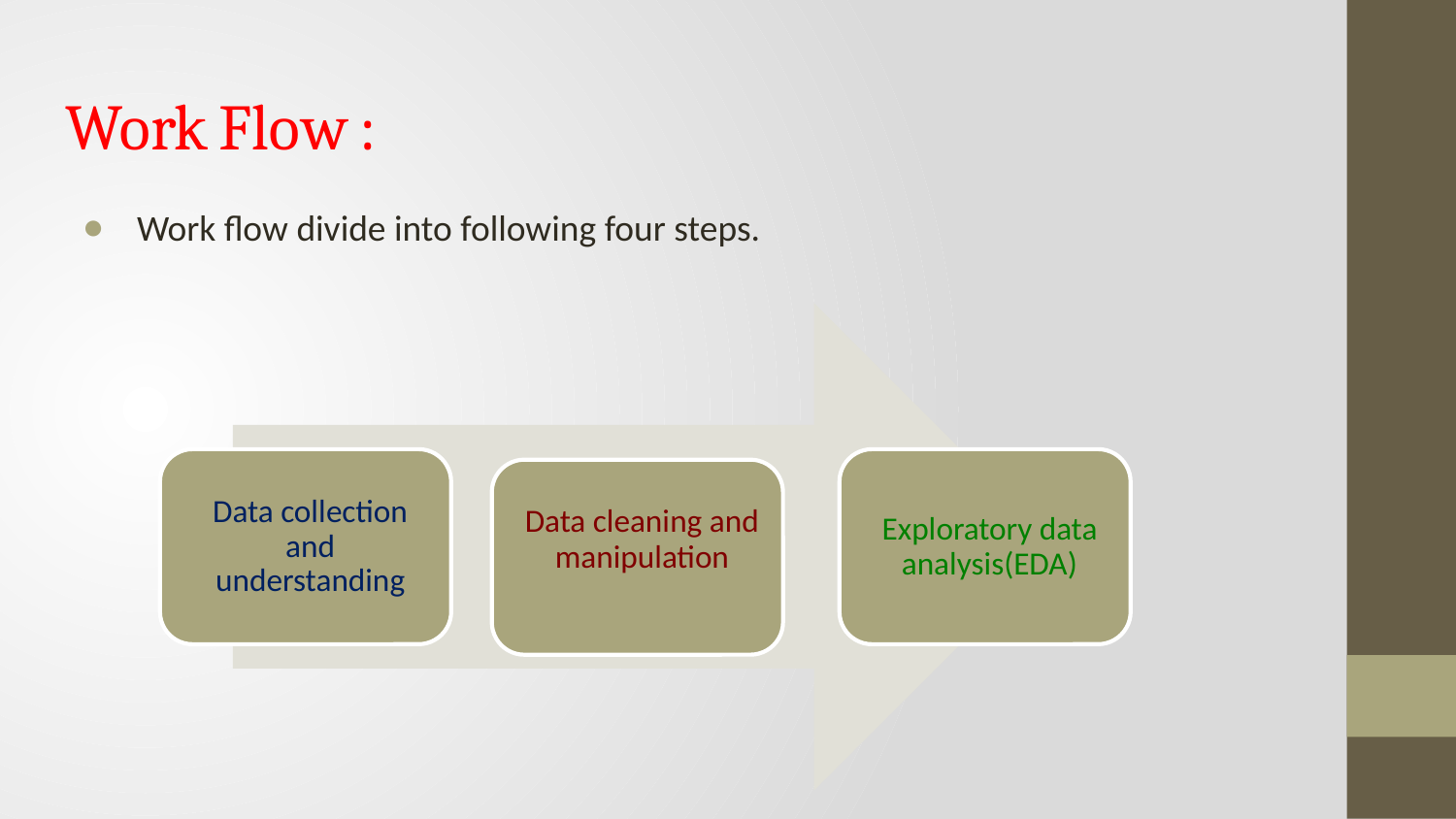

# Work Flow :
Work flow divide into following four steps.
Data collection and understanding
Data cleaning and manipulation
Exploratory data analysis(EDA)